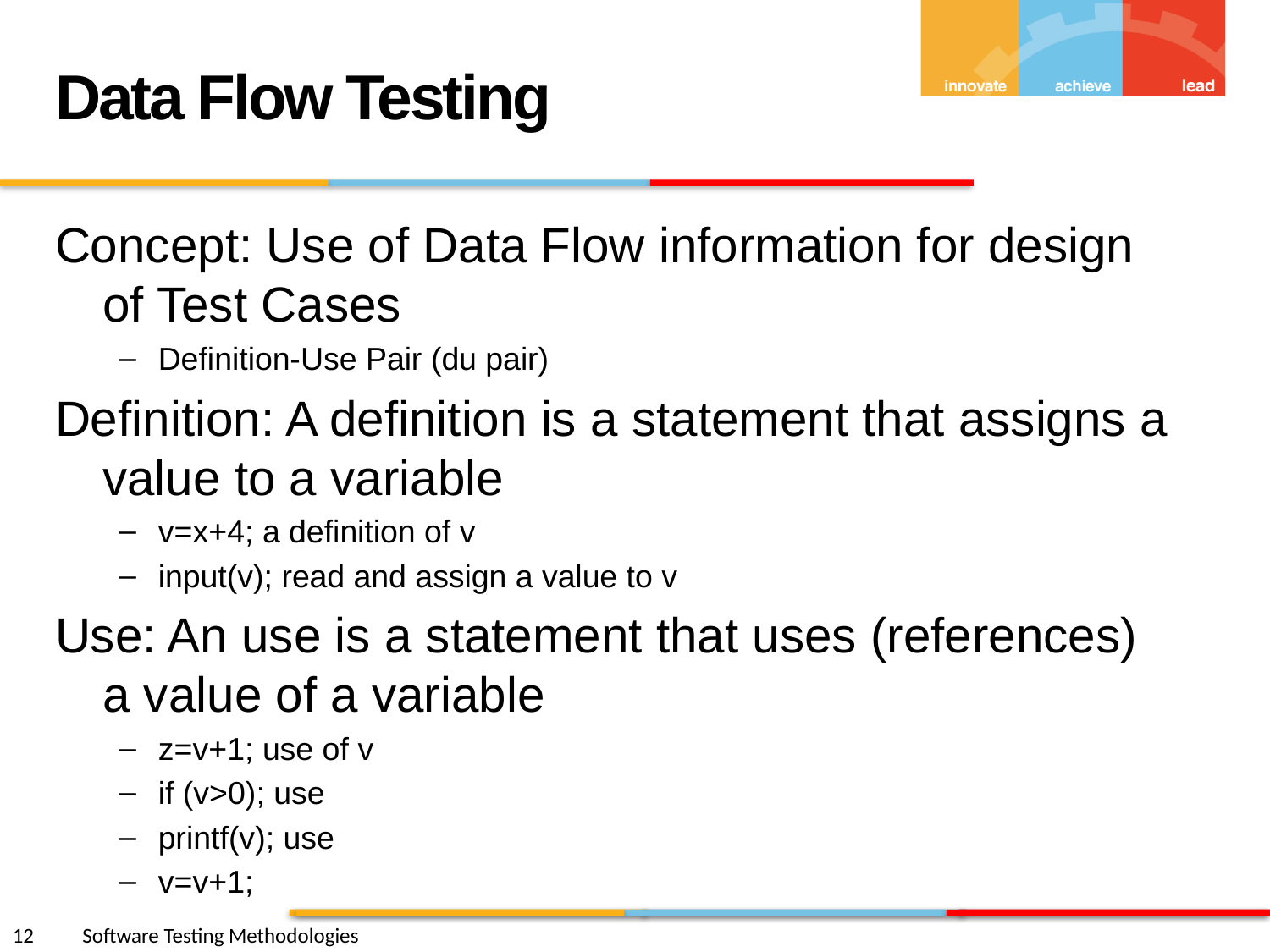

Data Flow Testing
Concept: Use of Data Flow information for design of Test Cases
Definition-Use Pair (du pair)
Definition: A definition is a statement that assigns a value to a variable
v=x+4; a definition of v
input(v); read and assign a value to v
Use: An use is a statement that uses (references) a value of a variable
z=v+1; use of v
if (v>0); use
printf(v); use
v=v+1;